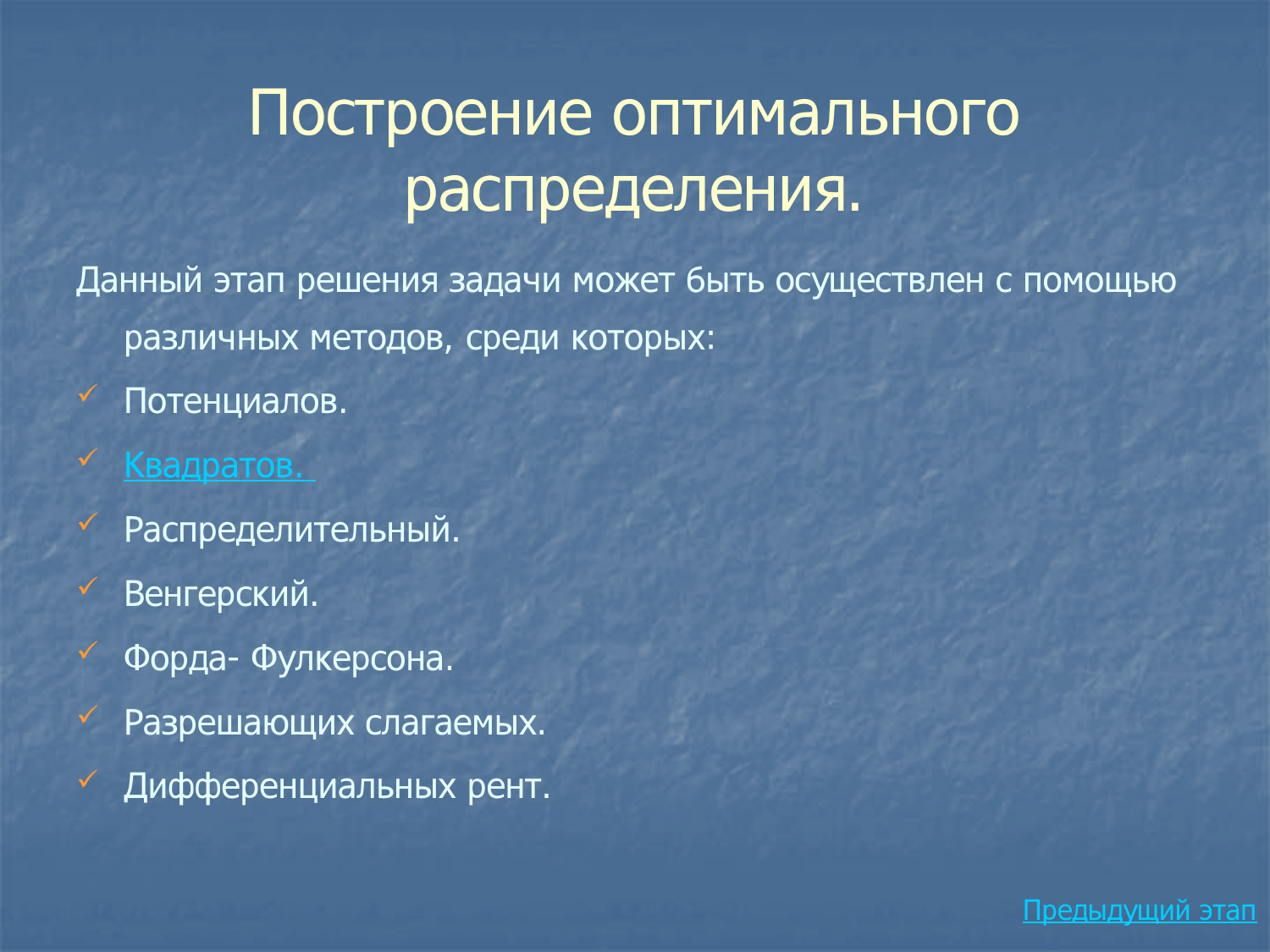

# Построение оптимального распределения.
Данный этап решения задачи может быть осуществлен с помощью различных методов, среди которых:
Потенциалов.
Квадратов.
Распределительный.
Венгерский.
Форда- Фулкерсона.
Разрешающих слагаемых.
Дифференциальных рент.

Предыдущий этап